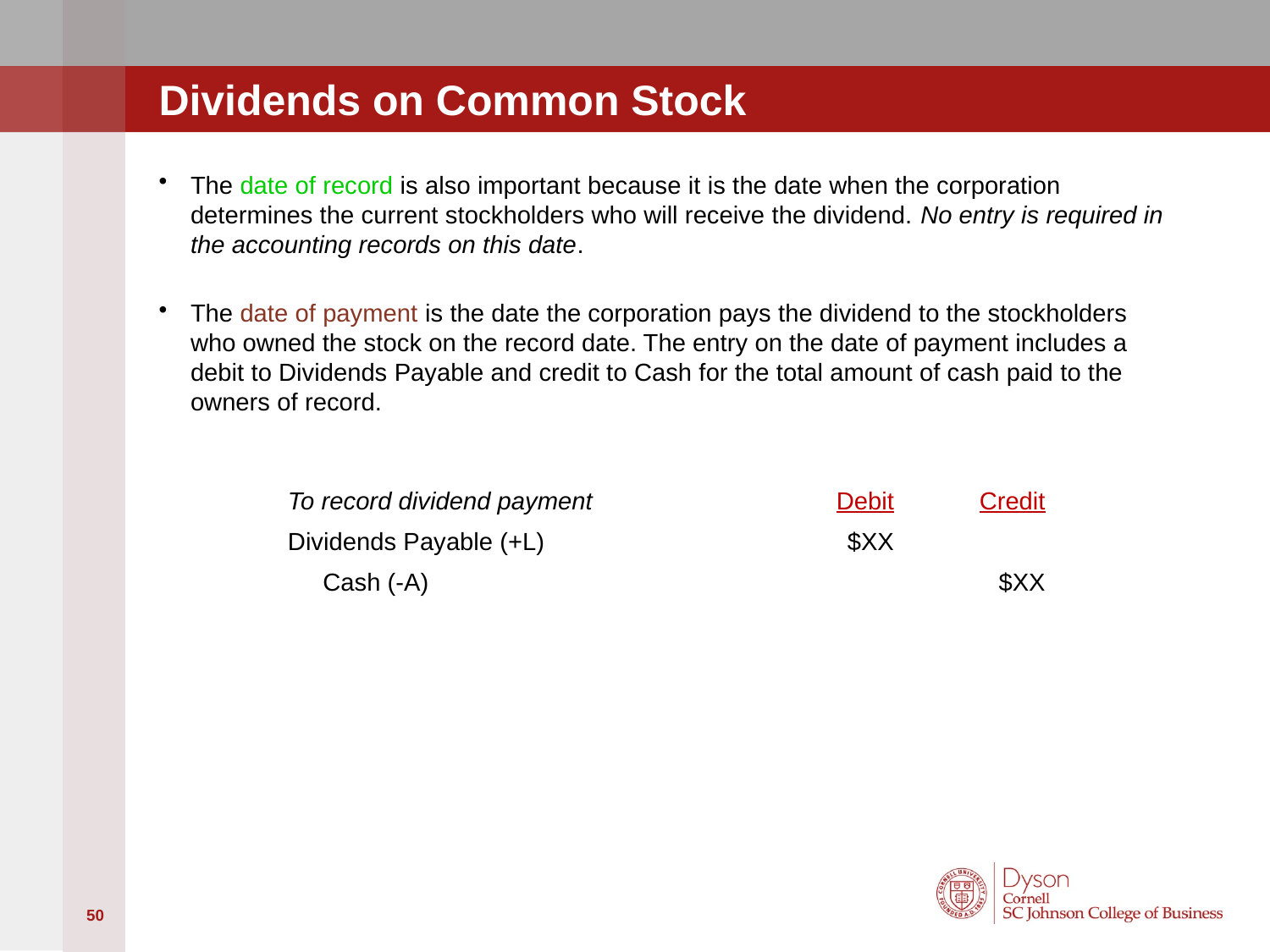

# Dividends on Common Stock
The date of record is also important because it is the date when the corporation determines the current stockholders who will receive the dividend. No entry is required in the accounting records on this date.

The date of payment is the date the corporation pays the dividend to the stockholders who owned the stock on the record date. The entry on the date of payment includes a debit to Dividends Payable and credit to Cash for the total amount of cash paid to the owners of record.
| To record dividend payment | Debit | Credit |
| --- | --- | --- |
| Dividends Payable (+L) | $XX |  |
| Cash (-A) |  | $XX |
50